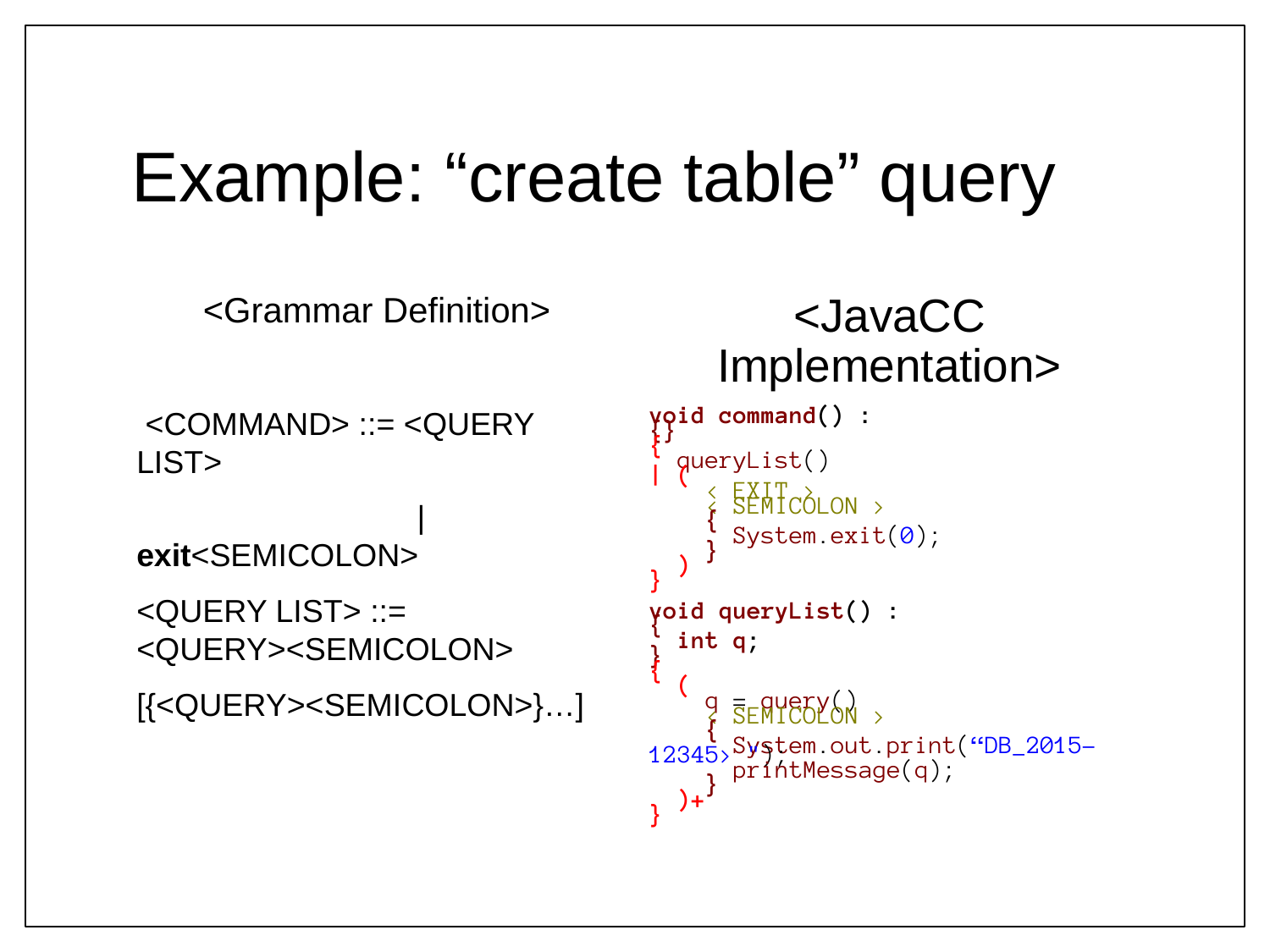

# Example: “create table” query
<Grammar Definition>

 <COMMAND> ::= <QUERY LIST>
		   | exit<SEMICOLON>
<QUERY LIST> ::= <QUERY><SEMICOLON>
[{<QUERY><SEMICOLON>}…]

<JavaCC Implementation>

void command() :
{}
{
  queryList()
| (
    < EXIT >
    < SEMICOLON >
    {
      System.exit(0);
    }
  )
}

void queryList() :
{
  int q;
}
{
  (
    q = query()
    < SEMICOLON >
    {
      System.out.print(“DB_2015-12345> ");
      printMessage(q);
    }
  )+
}